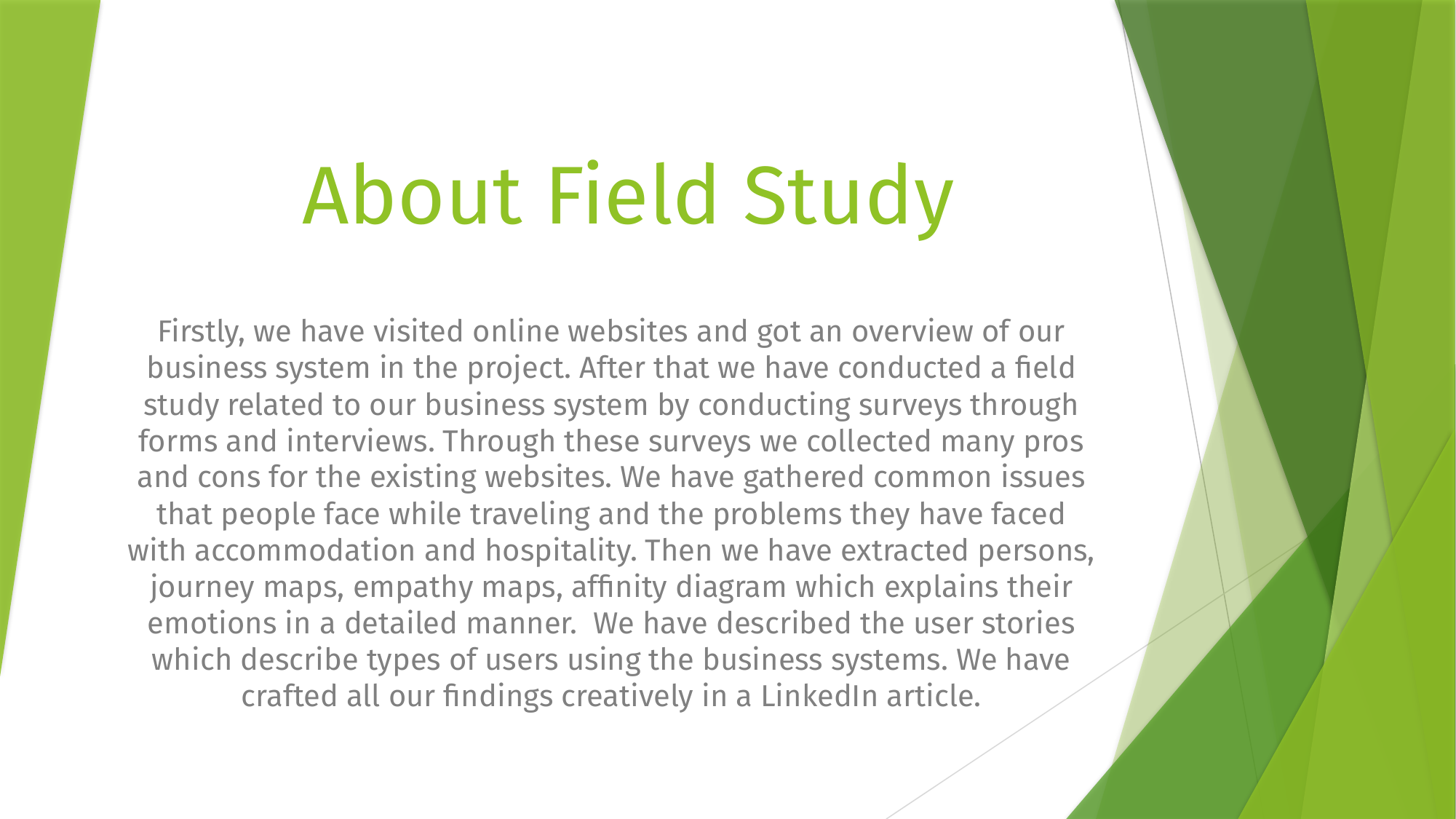

# About Field Study

Firstly, we have visited online websites and got an overview of our business system in the project. After that we have conducted a field study related to our business system by conducting surveys through forms and interviews. Through these surveys we collected many pros and cons for the existing websites. We have gathered common issues that people face while traveling and the problems they have faced with accommodation and hospitality. Then we have extracted persons, journey maps, empathy maps, affinity diagram which explains their emotions in a detailed manner.  We have described the user stories which describe types of users using the business systems. We have crafted all our findings creatively in a LinkedIn article.